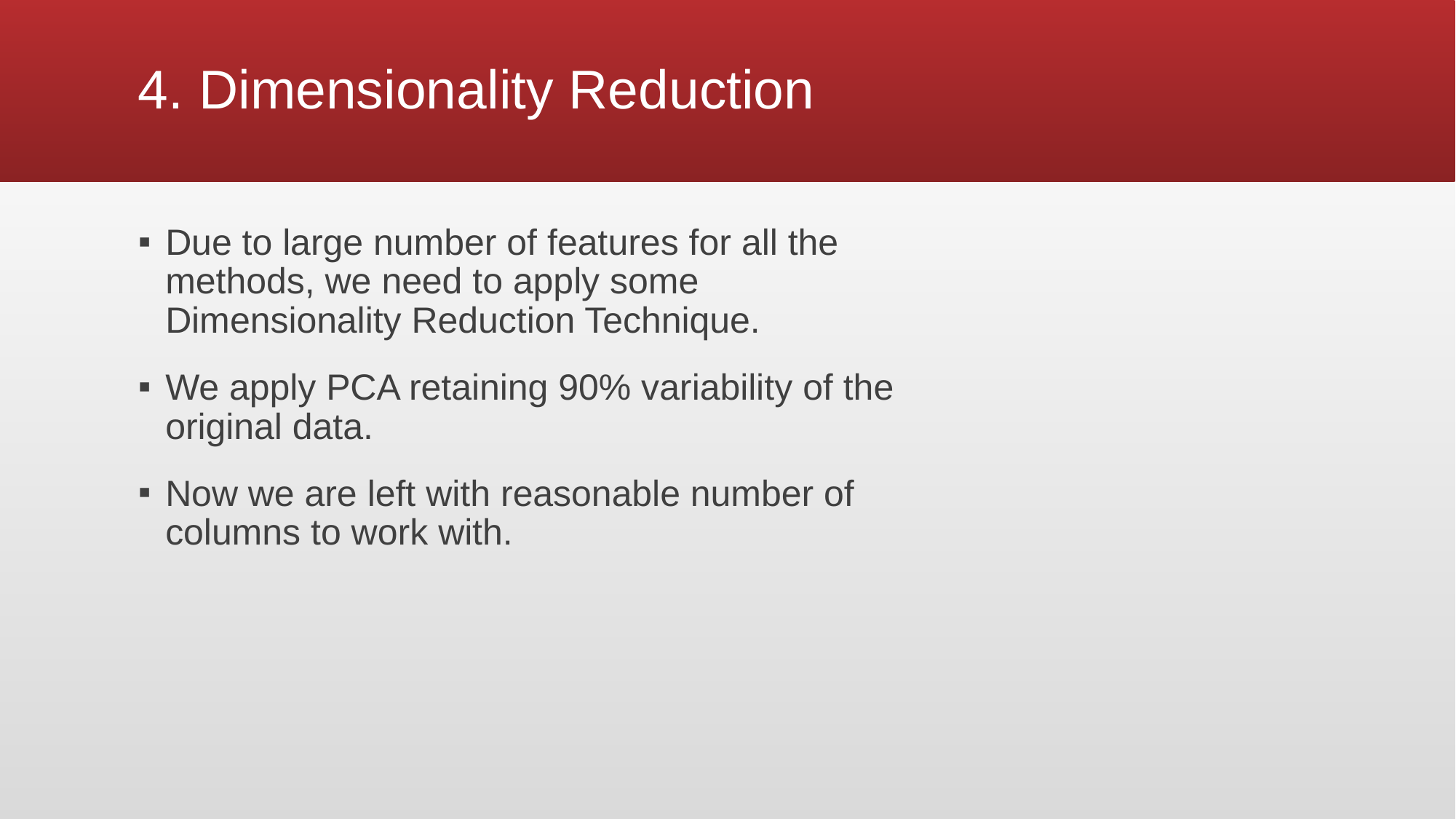

# 4. Dimensionality Reduction
Due to large number of features for all the methods, we need to apply some Dimensionality Reduction Technique.
We apply PCA retaining 90% variability of the original data.
Now we are left with reasonable number of columns to work with.